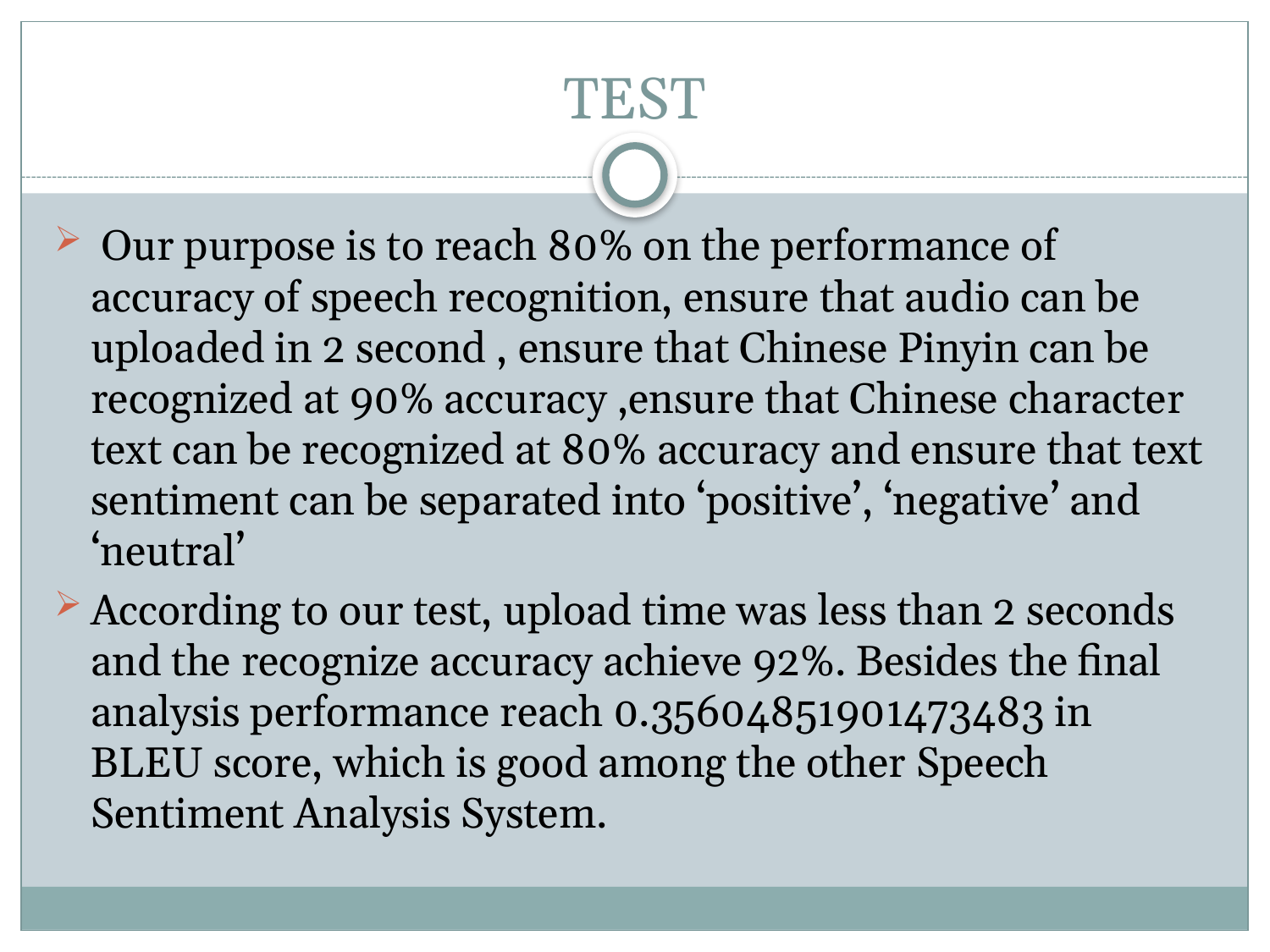

# TEST
 Our purpose is to reach 80% on the performance of accuracy of speech recognition, ensure that audio can be uploaded in 2 second , ensure that Chinese Pinyin can be recognized at 90% accuracy ,ensure that Chinese character text can be recognized at 80% accuracy and ensure that text sentiment can be separated into ‘positive’, ‘negative’ and ‘neutral’
According to our test, upload time was less than 2 seconds and the recognize accuracy achieve 92%. Besides the final analysis performance reach 0.35604851901473483 in BLEU score, which is good among the other Speech Sentiment Analysis System.